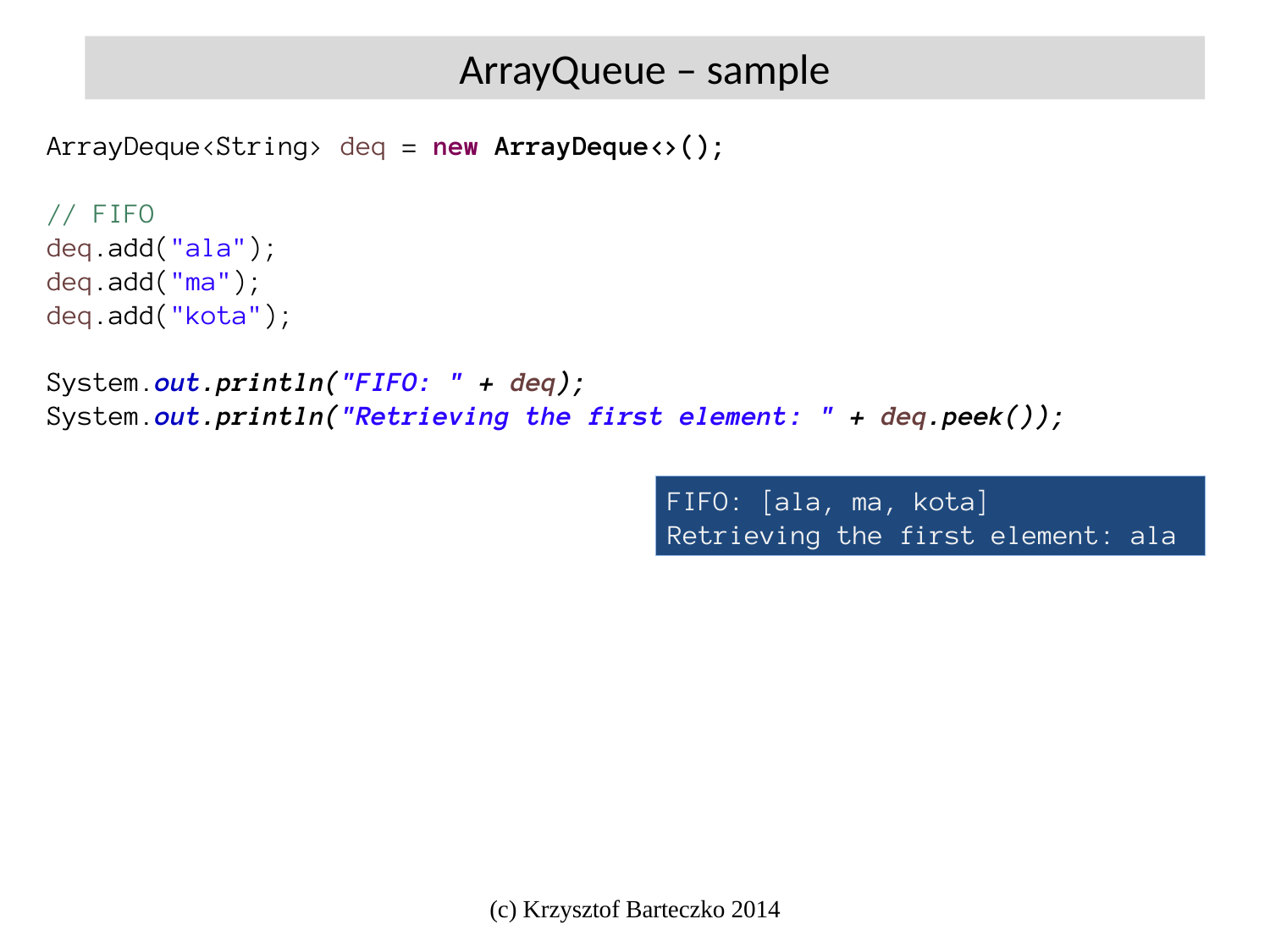

ArrayQueue – sample
ArrayDeque<String> deq = new ArrayDeque<>();

// FIFO
deq.add("ala");
deq.add("ma");
deq.add("kota");

System.out.println("FIFO: " + deq);
System.out.println("Retrieving the first element: " + deq.peek());
FIFO: [ala, ma, kota]
Retrieving the first element: ala
(c) Krzysztof Barteczko 2014